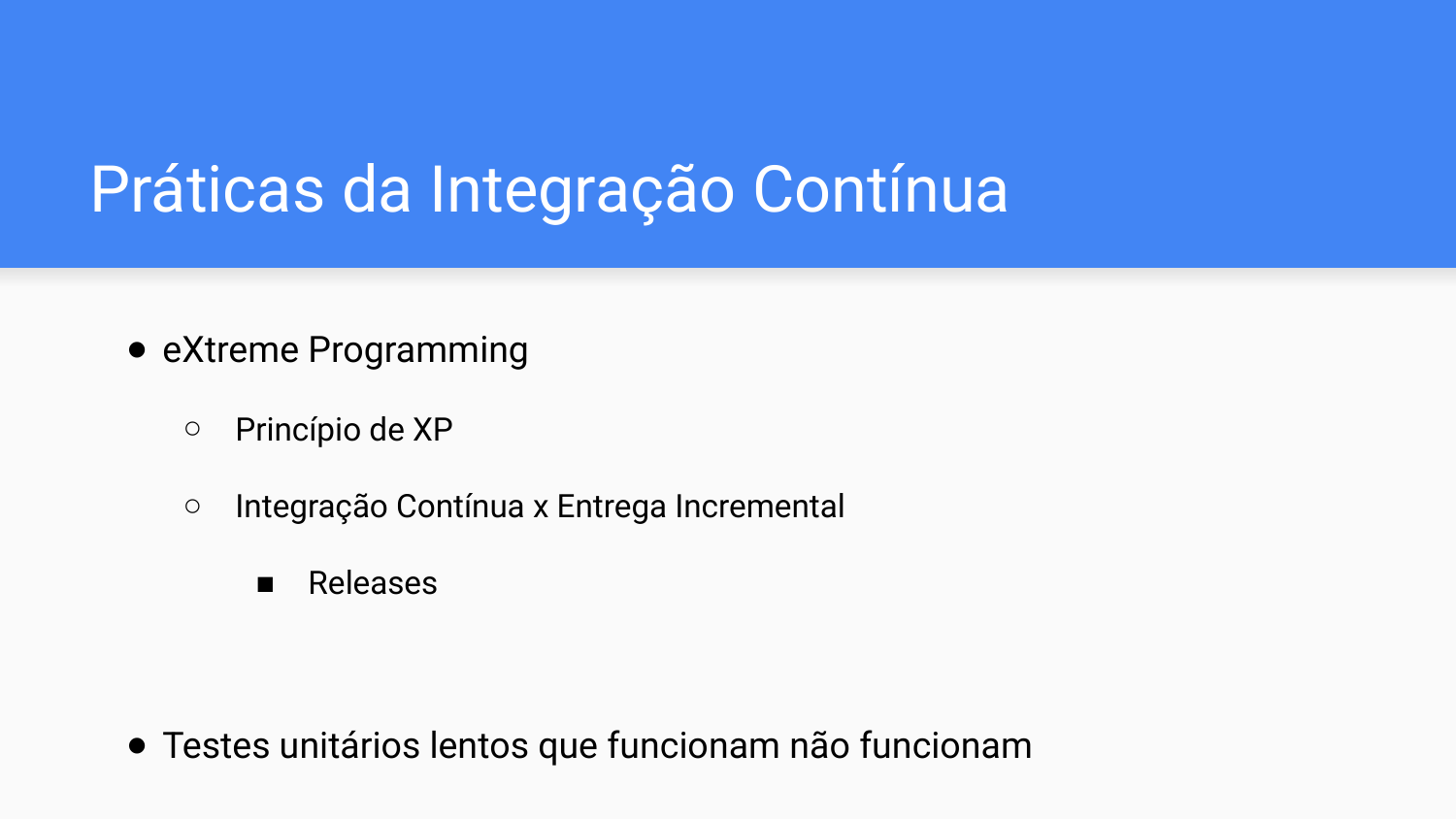

# Práticas da Integração Contínua
eXtreme Programming
Princípio de XP
Integração Contínua x Entrega Incremental
Releases

Testes unitários lentos que funcionam não funcionam